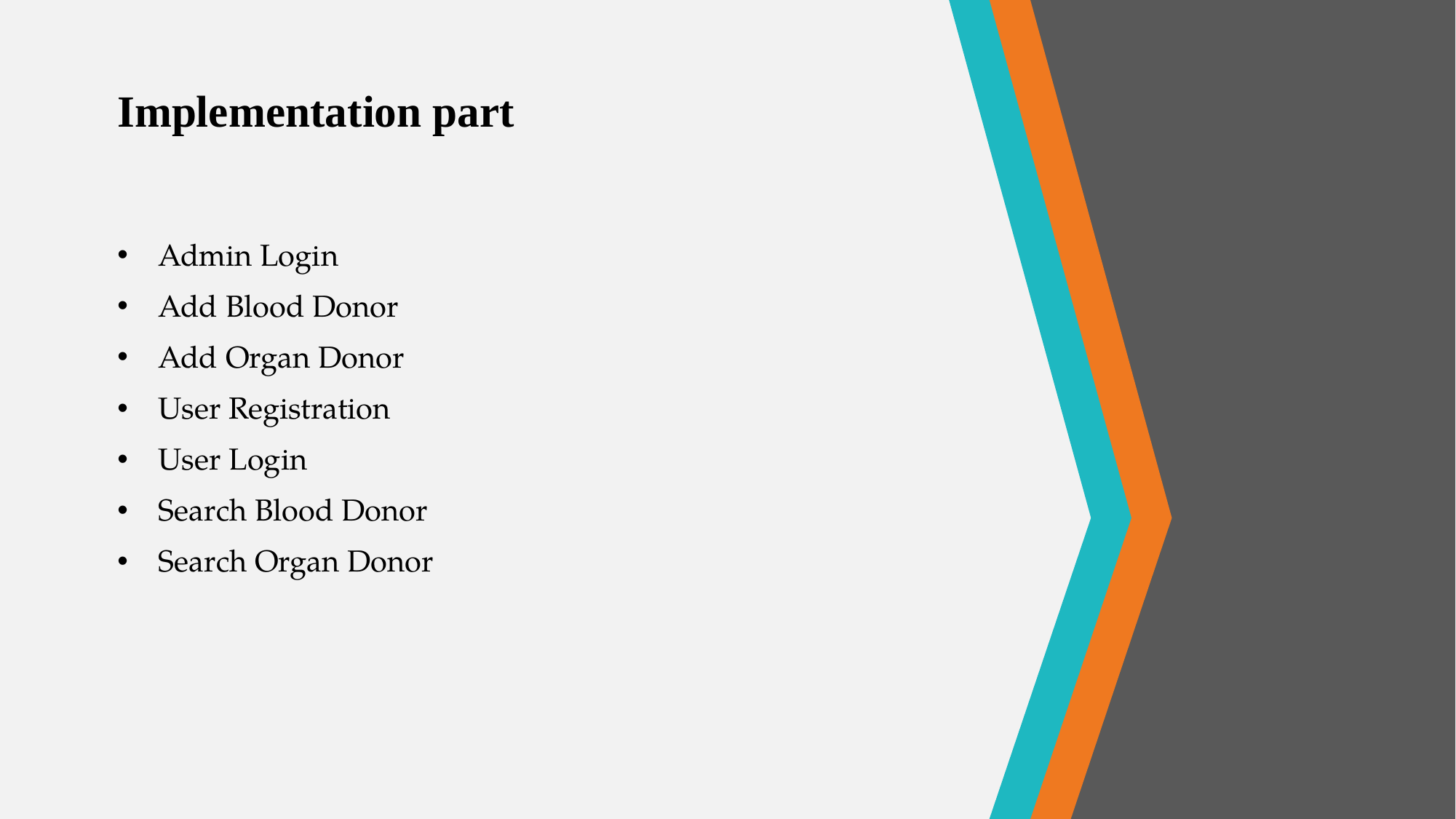

# Implementation part
Admin Login
Add Blood Donor
Add Organ Donor
User Registration
User Login
Search Blood Donor
Search Organ Donor